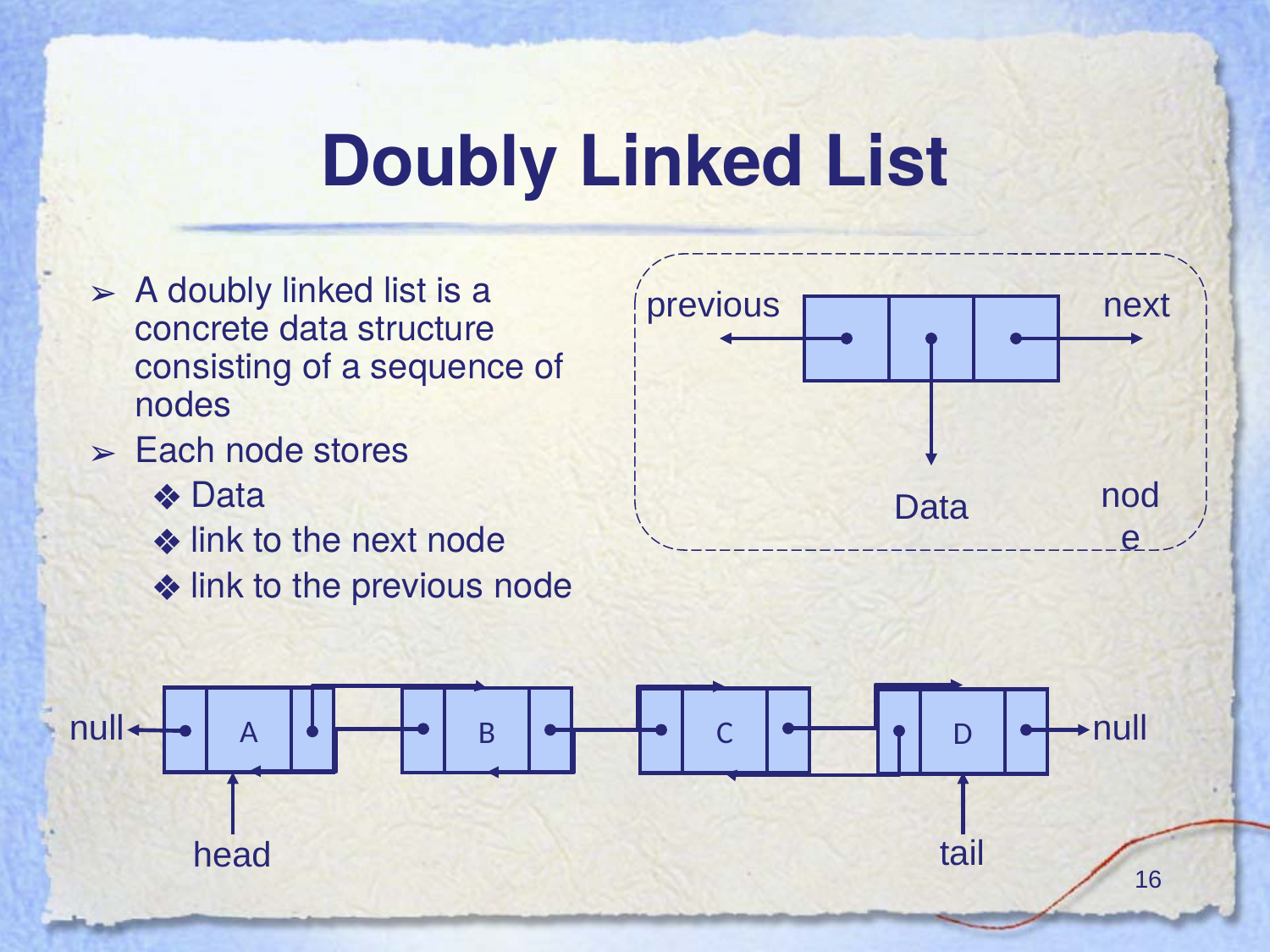

# Doubly Linked List

A doubly linked list is a concrete data structure consisting of a sequence of nodes
Each node stores
Data
link to the next node
link to the previous node

previous
next

node
Data

A

B

C

D

null
null
tail
head
16